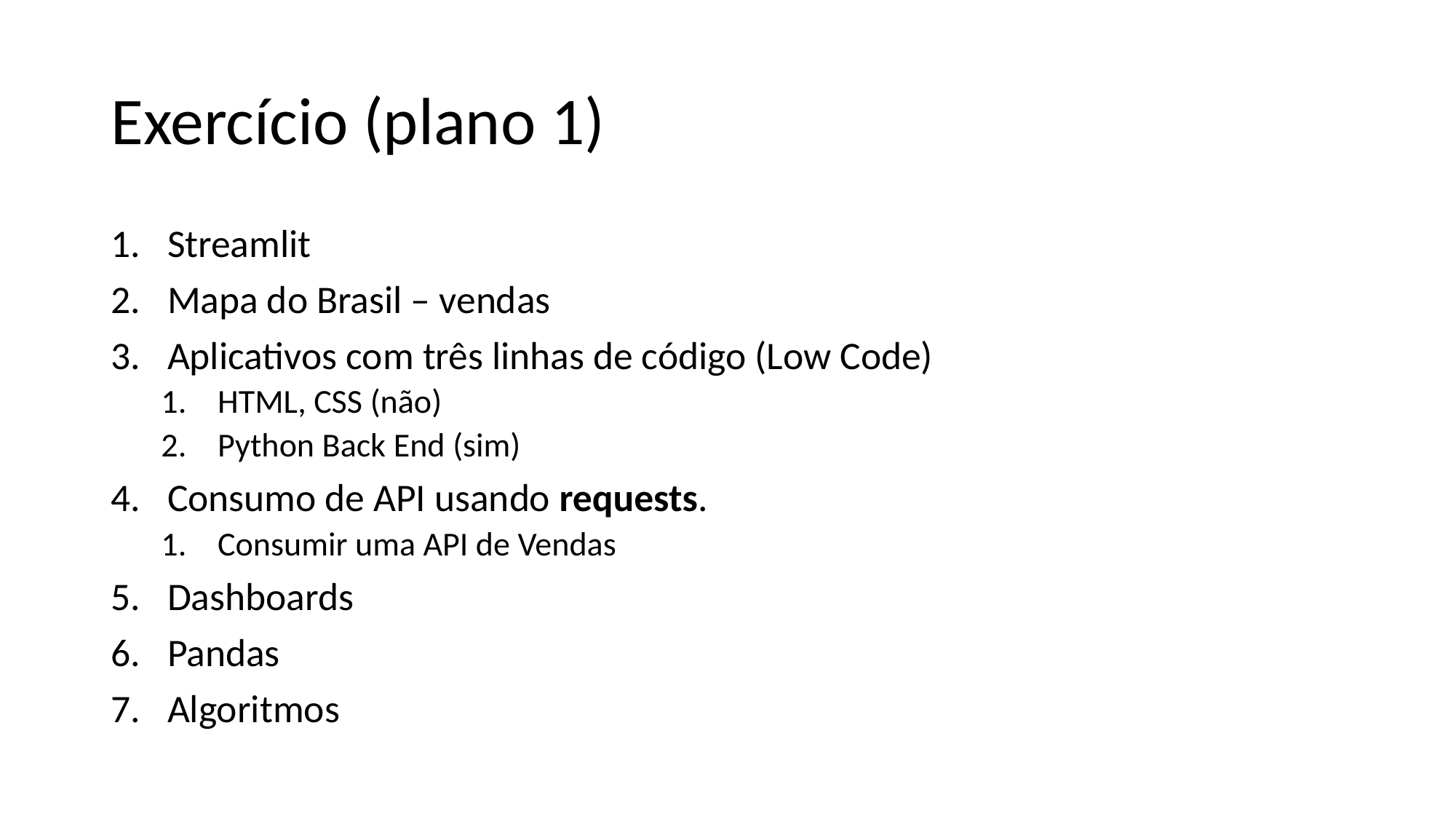

# Exercício (plano 1)
Streamlit
Mapa do Brasil – vendas
Aplicativos com três linhas de código (Low Code)
HTML, CSS (não)
Python Back End (sim)
Consumo de API usando requests.
Consumir uma API de Vendas
Dashboards
Pandas
Algoritmos